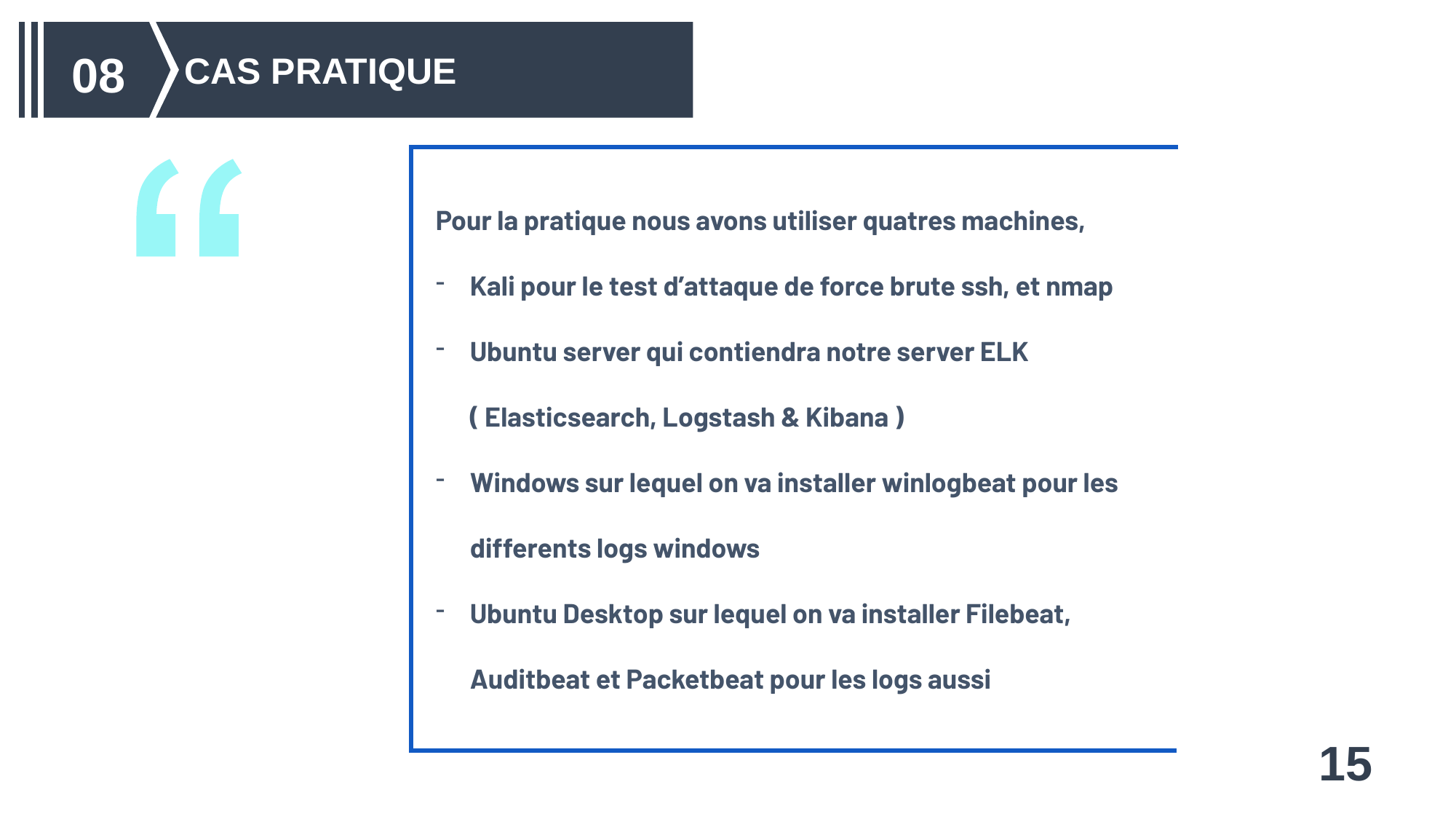

CAS PRATIQUE
08

Pour la pratique nous avons utiliser quatres machines,
Kali pour le test d’attaque de force brute ssh, et nmap
Ubuntu server qui contiendra notre server ELK ( Elasticsearch, Logstash & Kibana )
Windows sur lequel on va installer winlogbeat pour les differents logs windows
Ubuntu Desktop sur lequel on va installer Filebeat, Auditbeat et Packetbeat pour les logs aussi
15